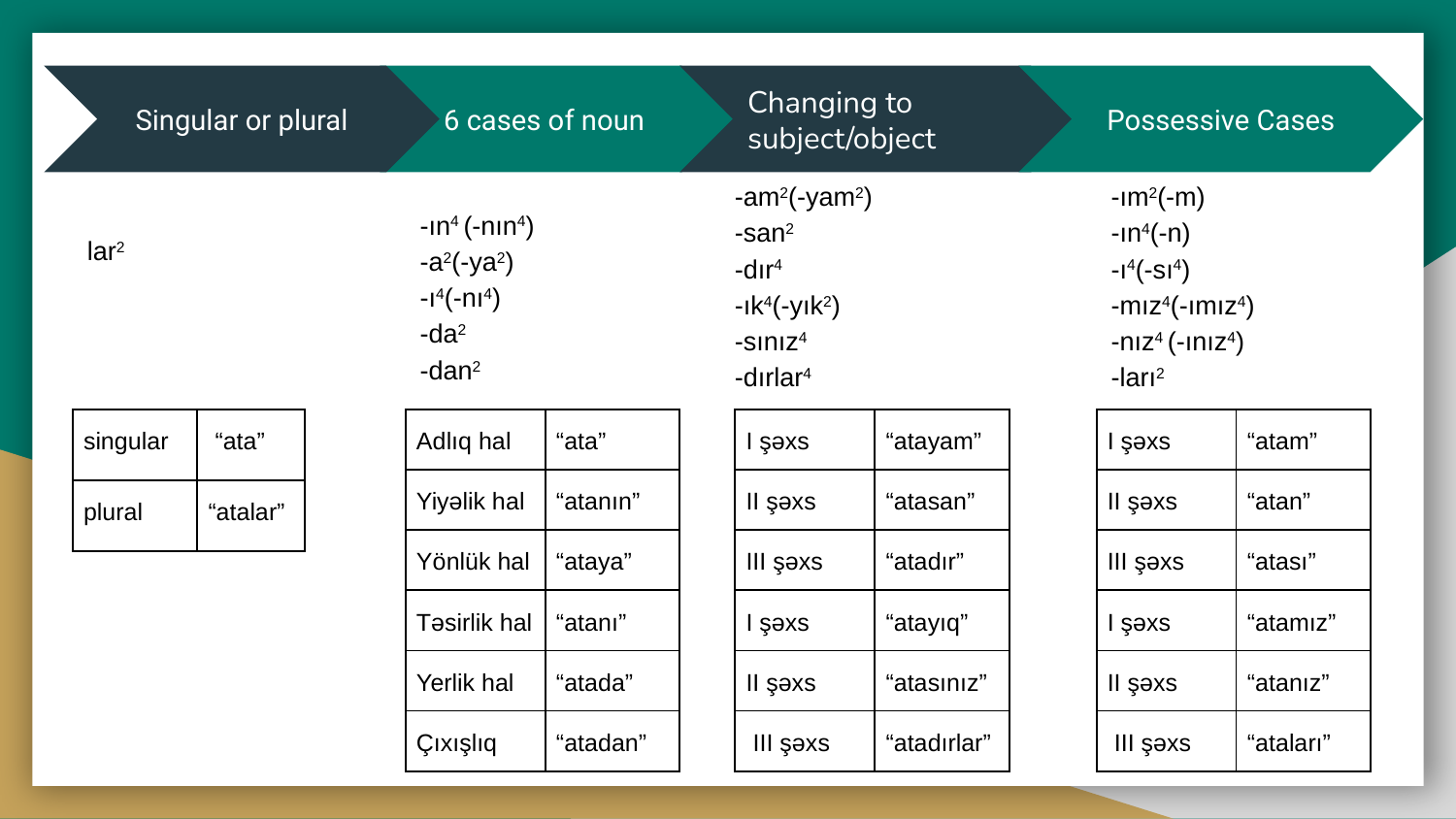

#
Singular or plural
6 cases of noun
Changing to subject/object
Possessive Cases
-am2(-yam2)
-san2
-dır4
-ık4(-yık2)
-sınız4
-dırlar4

-ım2(-m)
-ın4(-n)
-ı4(-sı4)
-mız4(-ımız4)
-nız4 (-ınız4)
-ları2

-ın4 (-nın4)
-a2(-ya2)
-ı4(-nı4)
-da2
-dan2

lar2

| singular | “ata” |
| --- | --- |
| plural | “atalar” |
| Adlıq hal | “ata” |
| --- | --- |
| Yiyəlik hal | “atanın” |
| Yönlük hal | “ataya” |
| Təsirlik hal | “atanı” |
| Yerlik hal | “atada” |
| Çıxışlıq | “atadan” |
| I şəxs | “atayam” |
| --- | --- |
| II şəxs | “atasan” |
| III şəxs | “atadır” |
| I şəxs | “atayıq” |
| II şəxs | “atasınız” |
| III şəxs | “atadırlar” |
| I şəxs | “atam” |
| --- | --- |
| II şəxs | “atan” |
| III şəxs | “atası” |
| I şəxs | “atamız” |
| II şəxs | “atanız” |
| III şəxs | “ataları” |